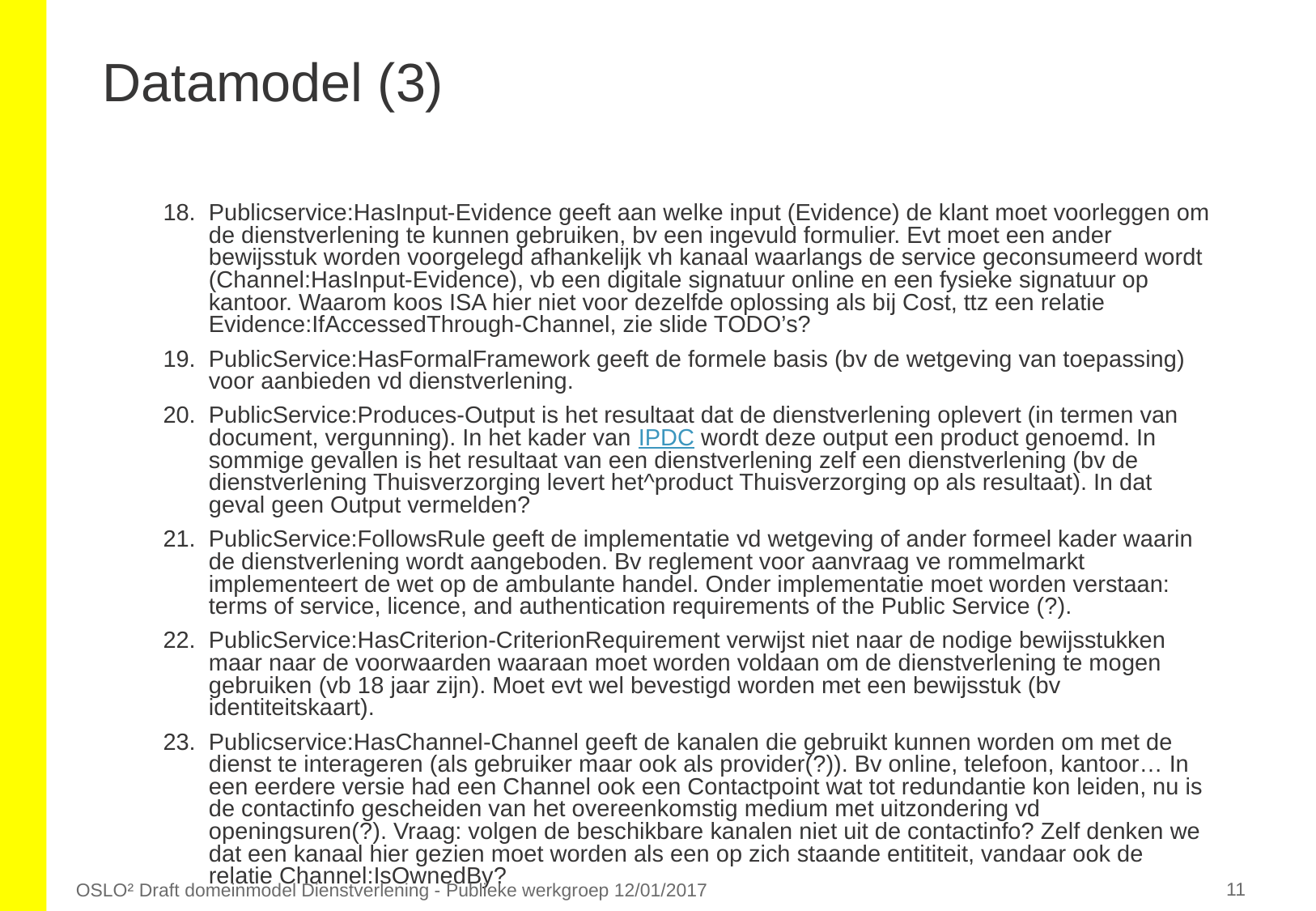

# Datamodel (3)
Publicservice:HasInput-Evidence geeft aan welke input (Evidence) de klant moet voorleggen om de dienstverlening te kunnen gebruiken, bv een ingevuld formulier. Evt moet een ander bewijsstuk worden voorgelegd afhankelijk vh kanaal waarlangs de service geconsumeerd wordt (Channel:HasInput-Evidence), vb een digitale signatuur online en een fysieke signatuur op kantoor. Waarom koos ISA hier niet voor dezelfde oplossing als bij Cost, ttz een relatie Evidence:IfAccessedThrough-Channel, zie slide TODO’s?
PublicService:HasFormalFramework geeft de formele basis (bv de wetgeving van toepassing) voor aanbieden vd dienstverlening.
PublicService:Produces-Output is het resultaat dat de dienstverlening oplevert (in termen van document, vergunning). In het kader van IPDC wordt deze output een product genoemd. In sommige gevallen is het resultaat van een dienstverlening zelf een dienstverlening (bv de dienstverlening Thuisverzorging levert het^product Thuisverzorging op als resultaat). In dat geval geen Output vermelden?
PublicService:FollowsRule geeft de implementatie vd wetgeving of ander formeel kader waarin de dienstverlening wordt aangeboden. Bv reglement voor aanvraag ve rommelmarkt implementeert de wet op de ambulante handel. Onder implementatie moet worden verstaan:  terms of service, licence, and authentication requirements of the Public Service (?).
PublicService:HasCriterion-CriterionRequirement verwijst niet naar de nodige bewijsstukken maar naar de voorwaarden waaraan moet worden voldaan om de dienstverlening te mogen gebruiken (vb 18 jaar zijn). Moet evt wel bevestigd worden met een bewijsstuk (bv identiteitskaart).
Publicservice:HasChannel-Channel geeft de kanalen die gebruikt kunnen worden om met de dienst te interageren (als gebruiker maar ook als provider(?)). Bv online, telefoon, kantoor… In een eerdere versie had een Channel ook een Contactpoint wat tot redundantie kon leiden, nu is de contactinfo gescheiden van het overeenkomstig medium met uitzondering vd openingsuren(?). Vraag: volgen de beschikbare kanalen niet uit de contactinfo? Zelf denken we dat een kanaal hier gezien moet worden als een op zich staande entititeit, vandaar ook de relatie Channel:IsOwnedBy?

11
OSLO² Draft domeinmodel Dienstverlening - Publieke werkgroep 12/01/2017